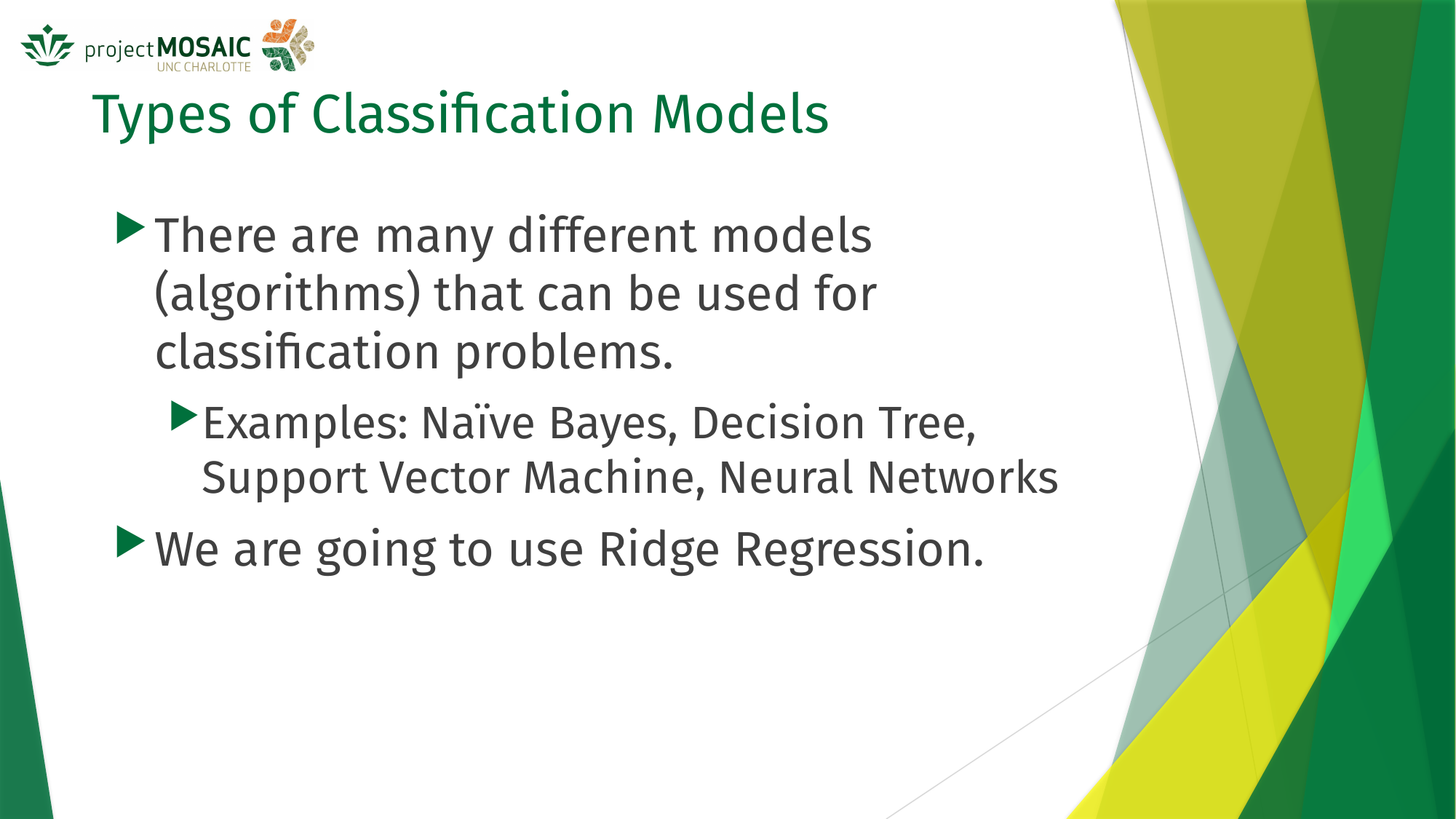

# Types of Classification Models
There are many different models (algorithms) that can be used for classification problems.
Examples: Naïve Bayes, Decision Tree, Support Vector Machine, Neural Networks
We are going to use Ridge Regression.